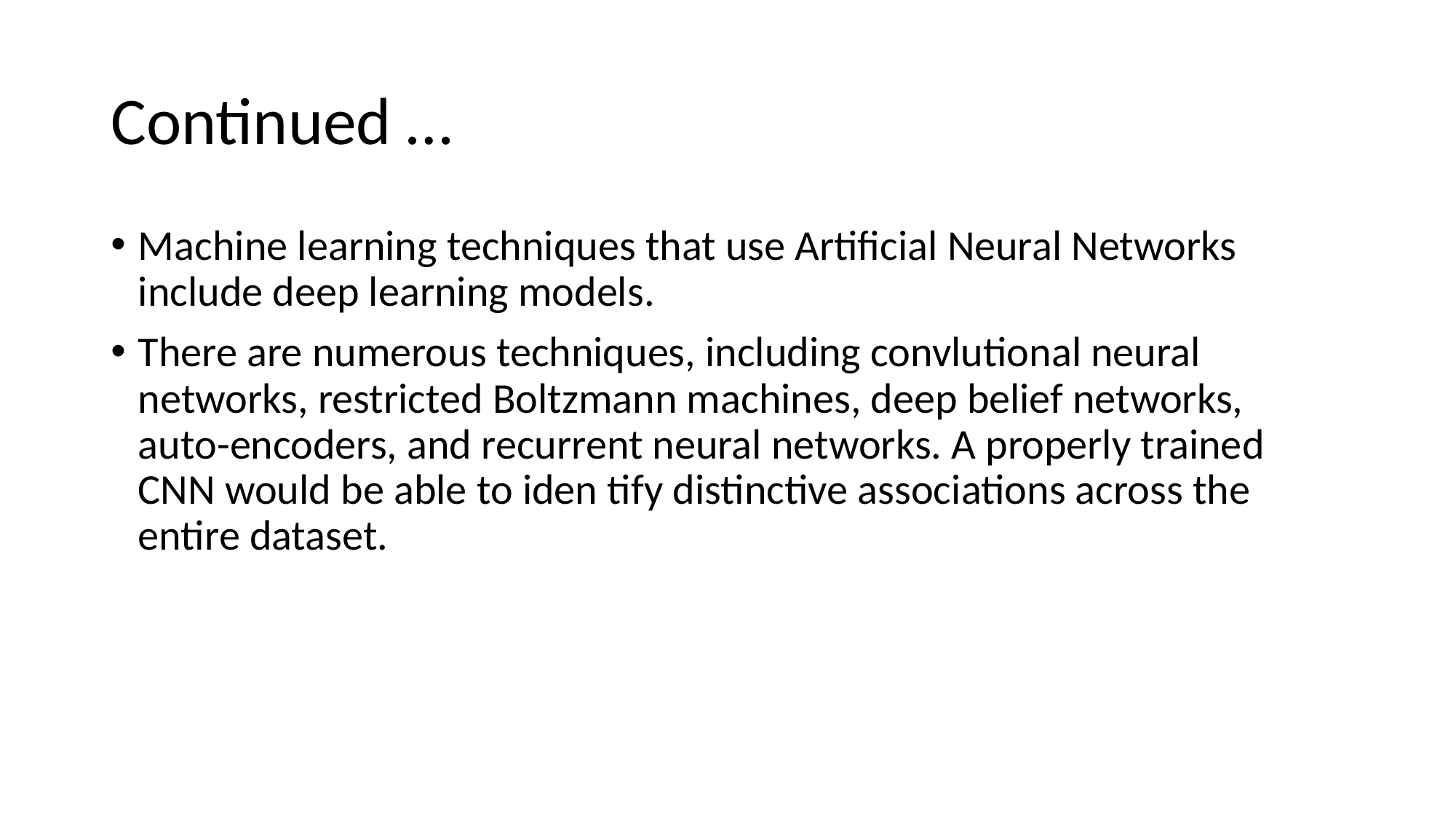

# Continued …
Machine learning techniques that use Artificial Neural Networks include deep learning models.
There are numerous techniques, including convlutional neural networks, restricted Boltzmann machines, deep belief networks, auto-encoders, and recurrent neural networks. A properly trained CNN would be able to iden tify distinctive associations across the entire dataset.